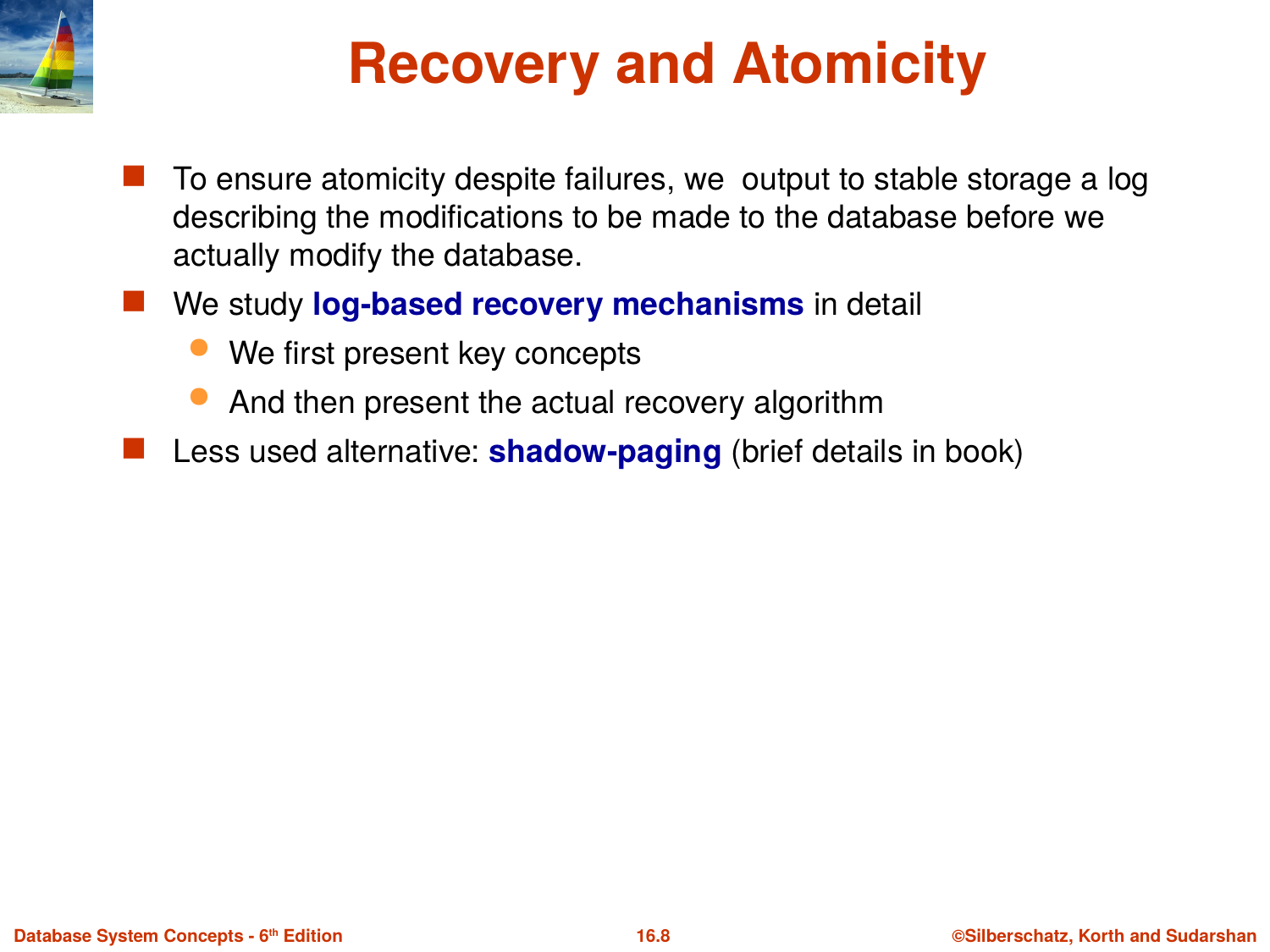

# Recovery and Atomicity
To ensure atomicity despite failures, we  output to stable storage a log describing the modifications to be made to the database before we  actually modify the database.
We study log-based recovery mechanisms in detail
We first present key concepts
And then present the actual recovery algorithm
Less used alternative: shadow-paging (brief details in book)